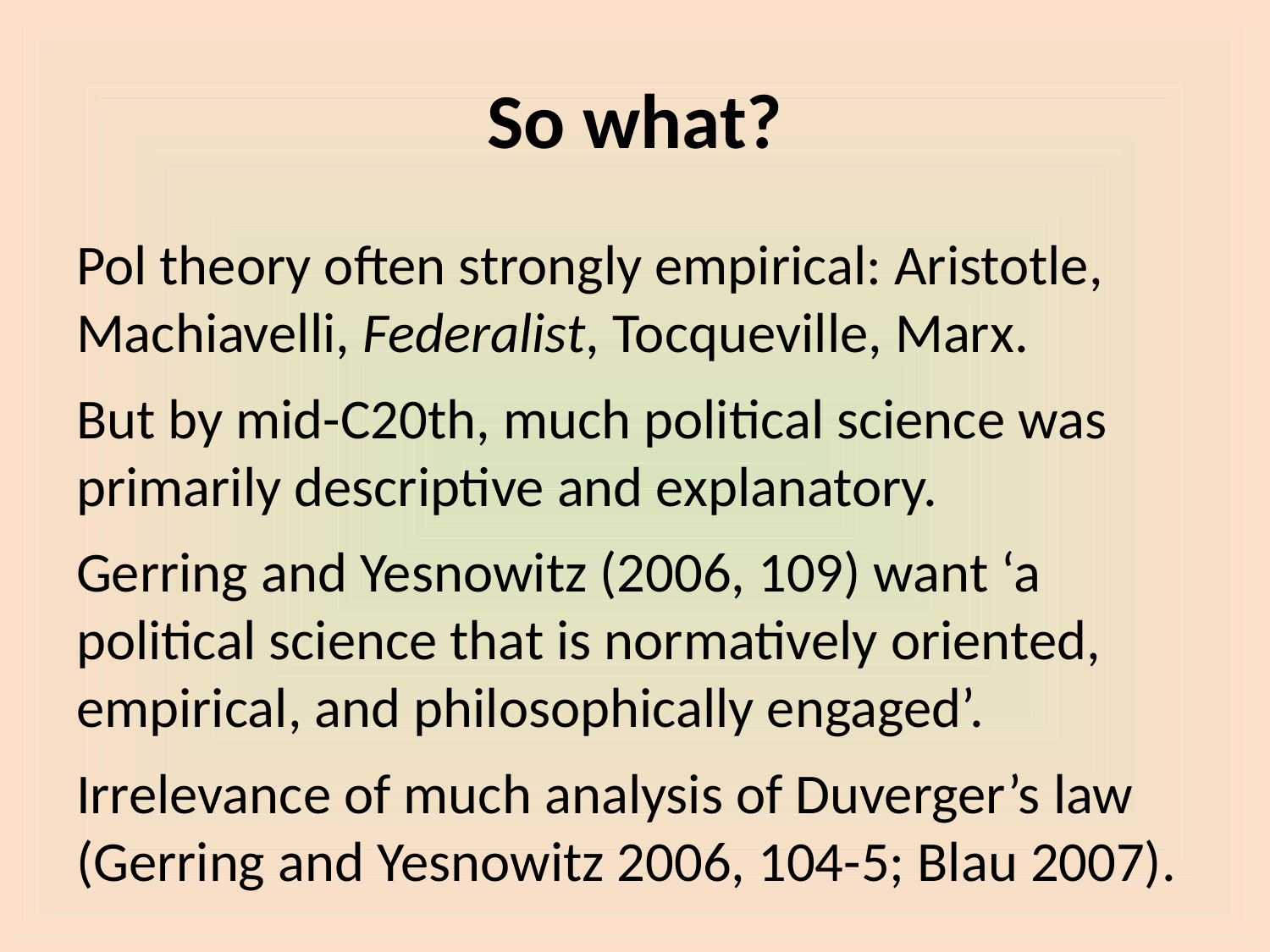

# So what?
Pol theory often strongly empirical: Aristotle, Machiavelli, Federalist, Tocqueville, Marx.
But by mid-C20th, much political science was primarily descriptive and explanatory.
Gerring and Yesnowitz (2006, 109) want ‘a political science that is normatively oriented, empirical, and philosophically engaged’.
Irrelevance of much analysis of Duverger’s law (Gerring and Yesnowitz 2006, 104-5; Blau 2007).